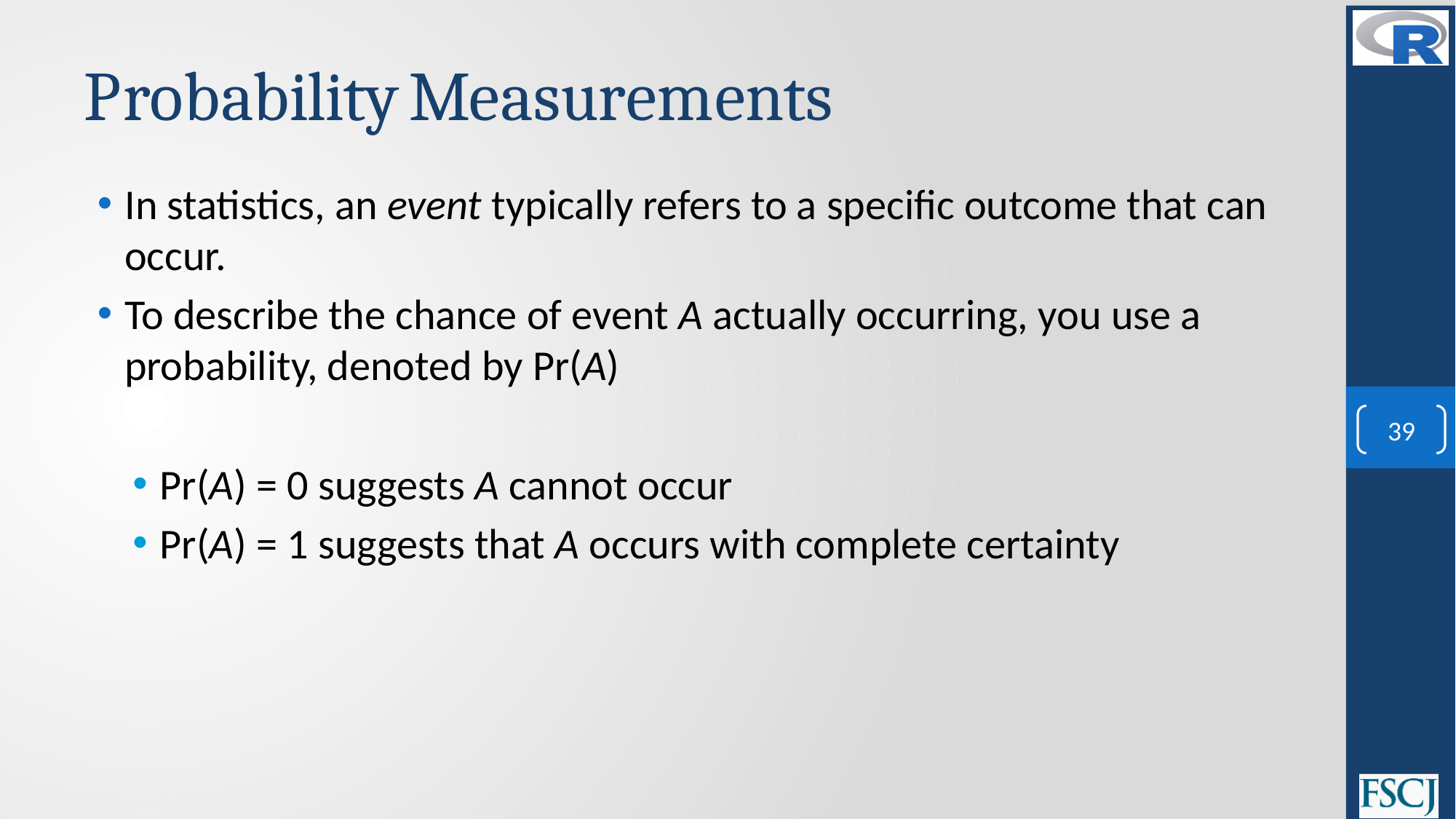

# Probability Measurements
In statistics, an event typically refers to a specific outcome that can occur.
To describe the chance of event A actually occurring, you use a probability, denoted by Pr(A)

Pr(A) = 0 suggests A cannot occur
Pr(A) = 1 suggests that A occurs with complete certainty

39